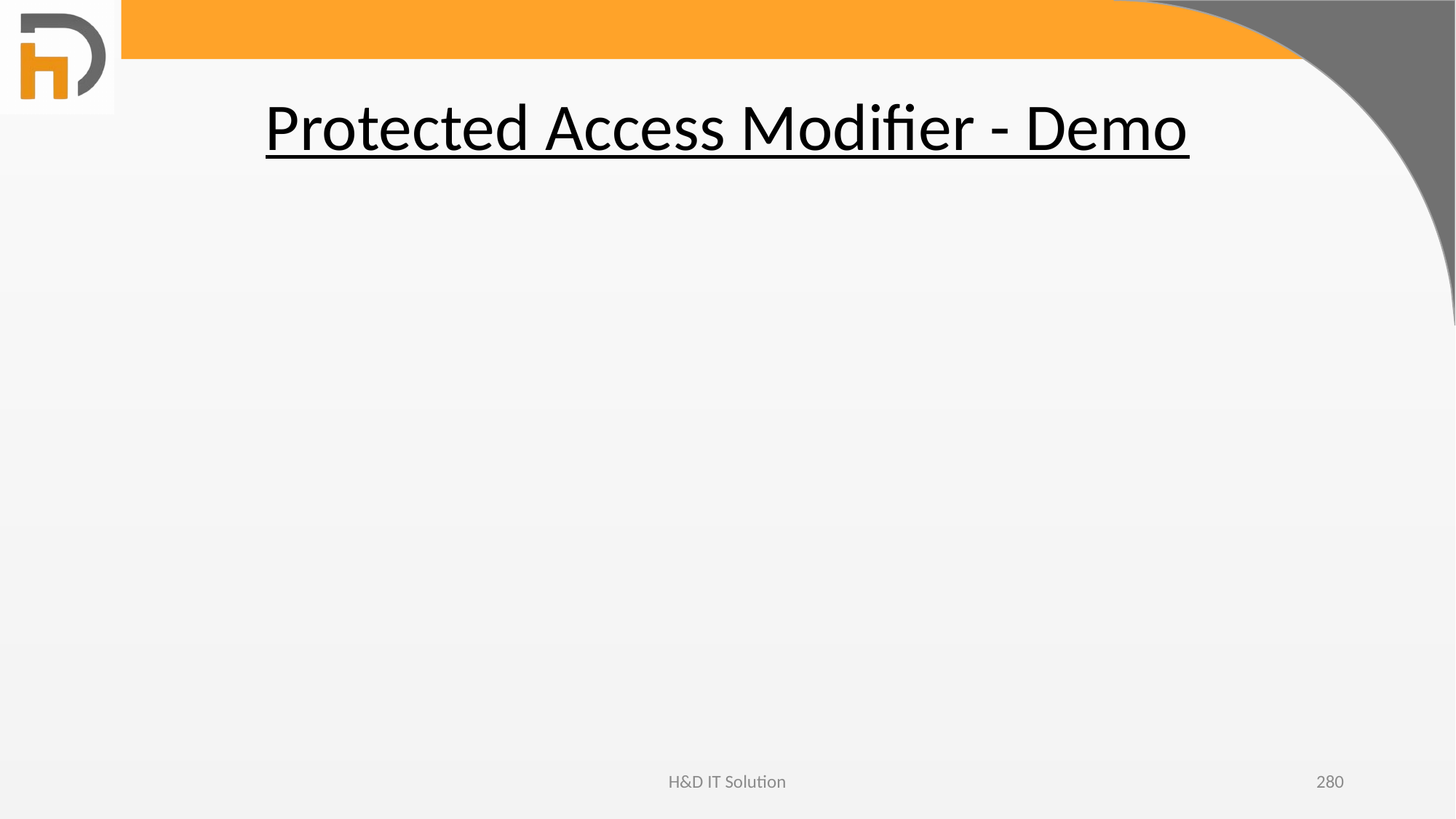

# Protected Access Modifier - Demo

H&D IT Solution
280